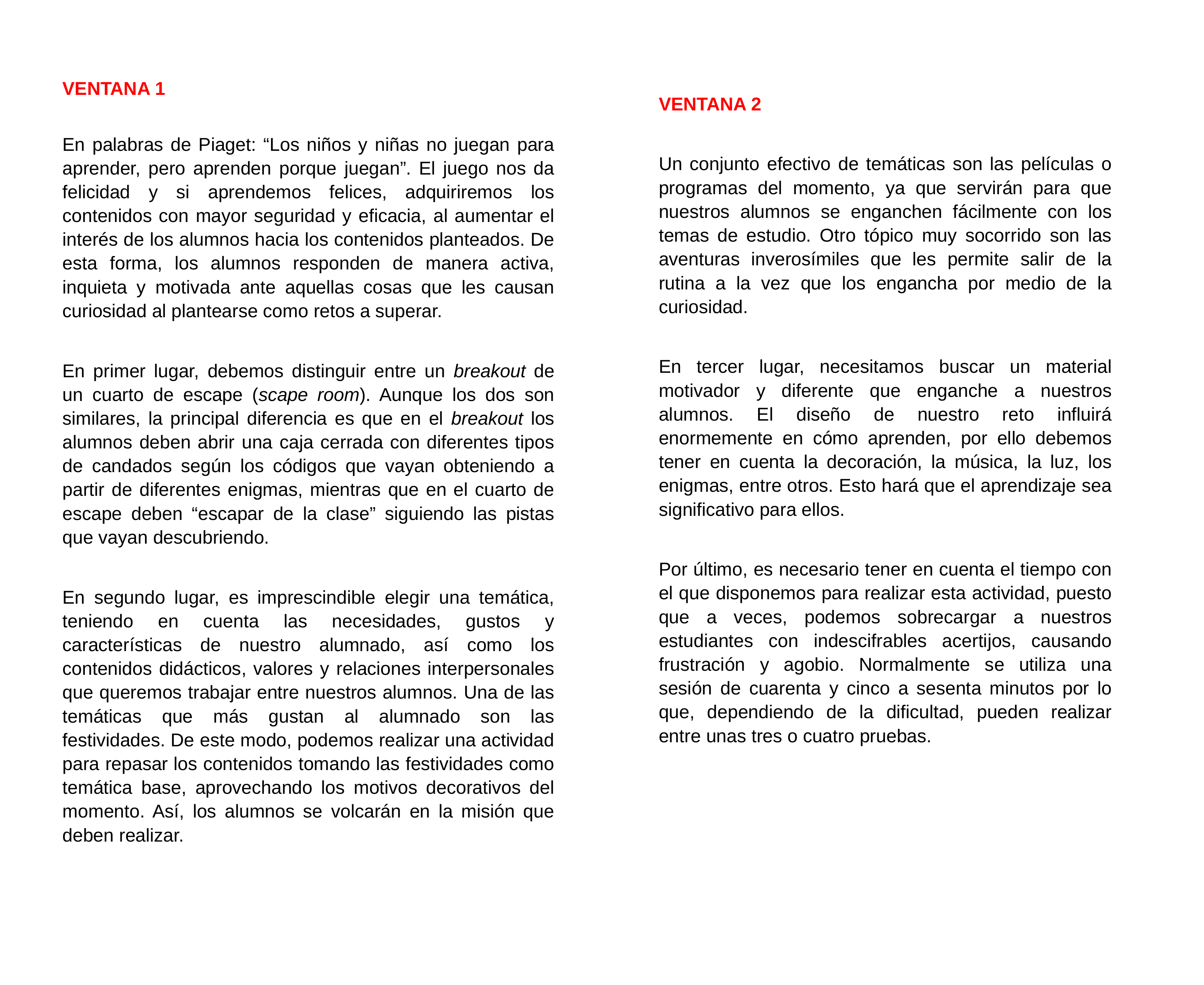

VENTANA 1
VENTANA 2

Un conjunto efectivo de temáticas son las películas o programas del momento, ya que servirán para que nuestros alumnos se enganchen fácilmente con los temas de estudio. Otro tópico muy socorrido son las aventuras inverosímiles que les permite salir de la rutina a la vez que los engancha por medio de la curiosidad.

En tercer lugar, necesitamos buscar un material motivador y diferente que enganche a nuestros alumnos. El diseño de nuestro reto influirá enormemente en cómo aprenden, por ello debemos tener en cuenta la decoración, la música, la luz, los enigmas, entre otros. Esto hará que el aprendizaje sea significativo para ellos.

Por último, es necesario tener en cuenta el tiempo con el que disponemos para realizar esta actividad, puesto que a veces, podemos sobrecargar a nuestros estudiantes con indescifrables acertijos, causando frustración y agobio. Normalmente se utiliza una sesión de cuarenta y cinco a sesenta minutos por lo que, dependiendo de la dificultad, pueden realizar entre unas tres o cuatro pruebas.
En palabras de Piaget: “Los niños y niñas no juegan para aprender, pero aprenden porque juegan”. El juego nos da felicidad y si aprendemos felices, adquiriremos los contenidos con mayor seguridad y eficacia, al aumentar el interés de los alumnos hacia los contenidos planteados. De esta forma, los alumnos responden de manera activa, inquieta y motivada ante aquellas cosas que les causan curiosidad al plantearse como retos a superar.

En primer lugar, debemos distinguir entre un breakout de un cuarto de escape (scape room). Aunque los dos son similares, la principal diferencia es que en el breakout los alumnos deben abrir una caja cerrada con diferentes tipos de candados según los códigos que vayan obteniendo a partir de diferentes enigmas, mientras que en el cuarto de escape deben “escapar de la clase” siguiendo las pistas que vayan descubriendo.

En segundo lugar, es imprescindible elegir una temática, teniendo en cuenta las necesidades, gustos y características de nuestro alumnado, así como los contenidos didácticos, valores y relaciones interpersonales que queremos trabajar entre nuestros alumnos. Una de las temáticas que más gustan al alumnado son las festividades. De este modo, podemos realizar una actividad para repasar los contenidos tomando las festividades como temática base, aprovechando los motivos decorativos del momento. Así, los alumnos se volcarán en la misión que deben realizar.